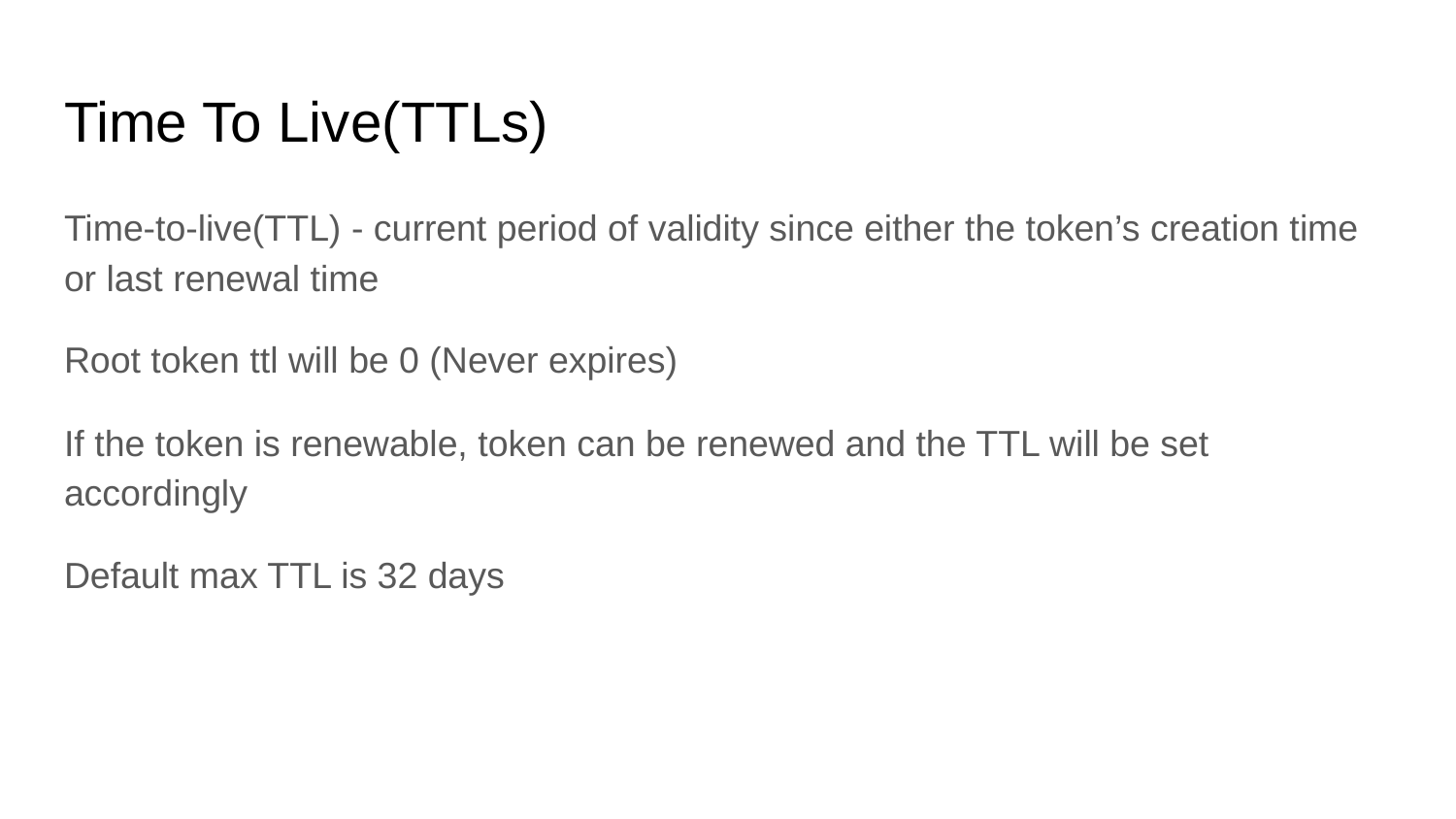

# Time To Live(TTLs)
Time-to-live(TTL) - current period of validity since either the token’s creation time or last renewal time
Root token ttl will be 0 (Never expires)
If the token is renewable, token can be renewed and the TTL will be set accordingly
Default max TTL is 32 days